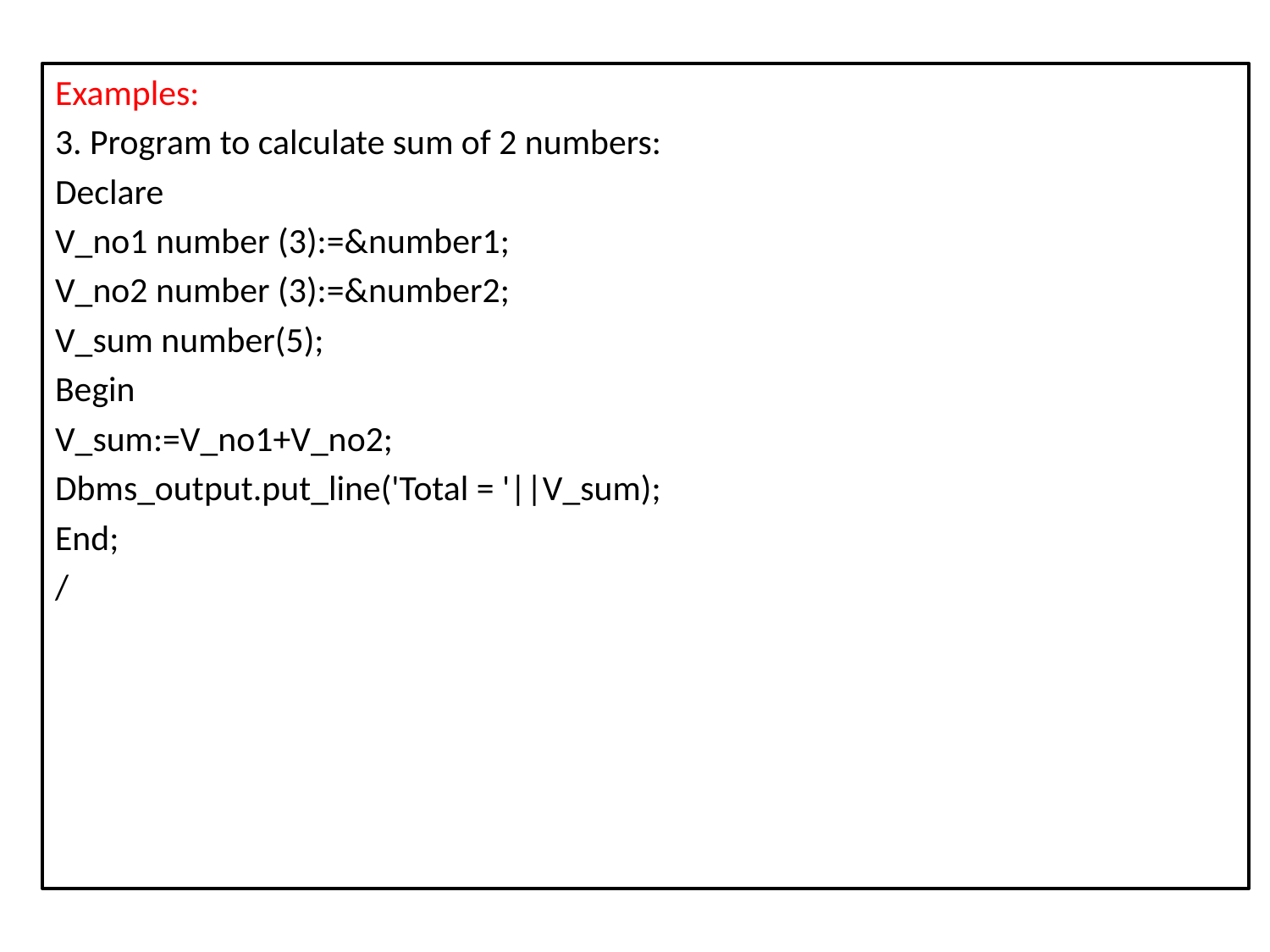

Examples:
3. Program to calculate sum of 2 numbers:
Declare
V_no1 number (3):=&number1;
V_no2 number (3):=&number2;
V_sum number(5);
Begin
V_sum:=V_no1+V_no2;
Dbms_output.put_line('Total = '||V_sum);
End;
/